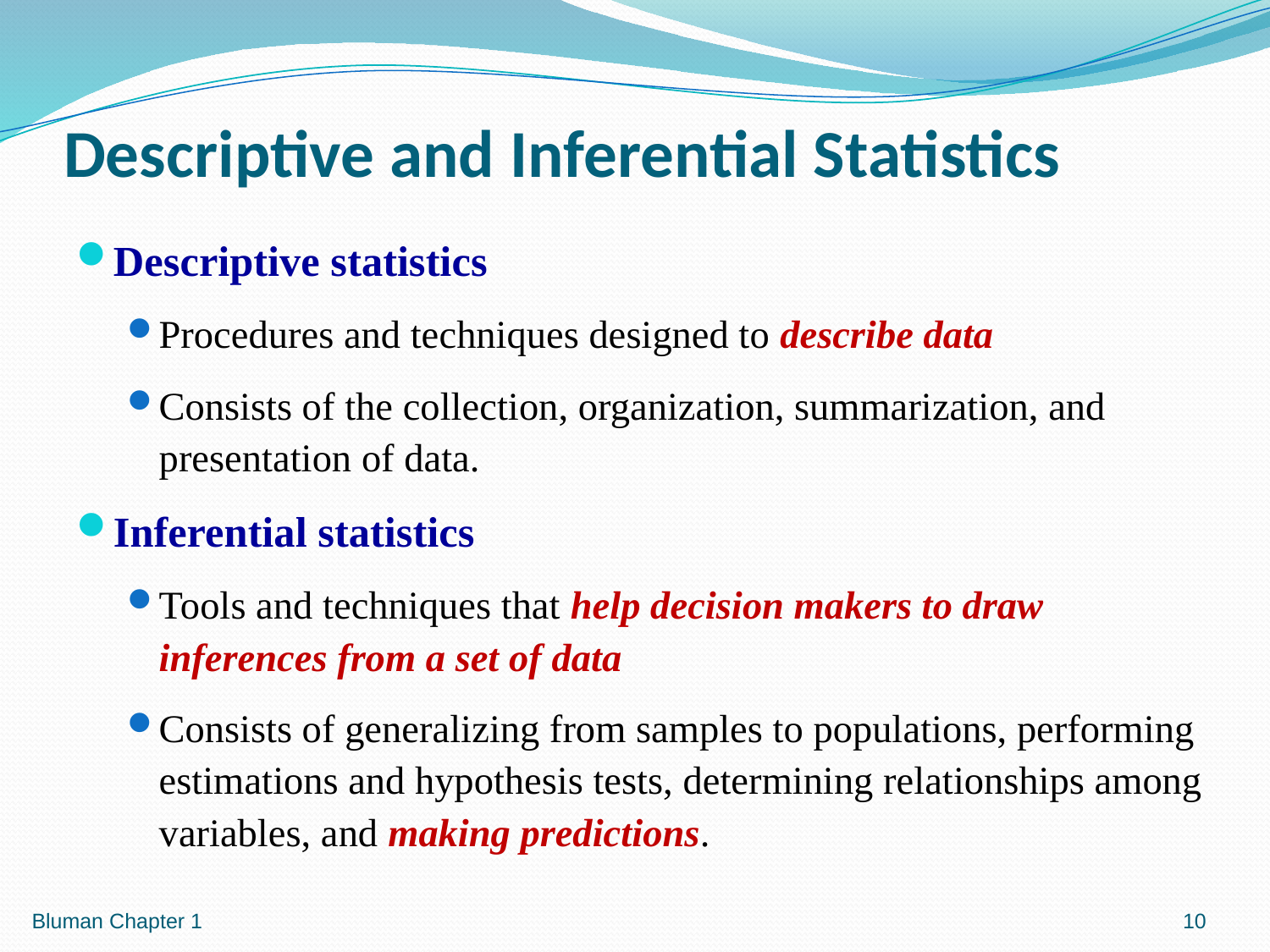

# Descriptive and Inferential Statistics
Descriptive statistics
Procedures and techniques designed to describe data
Consists of the collection, organization, summarization, and presentation of data.
Inferential statistics
Tools and techniques that help decision makers to draw inferences from a set of data
Consists of generalizing from samples to populations, performing estimations and hypothesis tests, determining relationships among variables, and making predictions.
Bluman Chapter 1
10